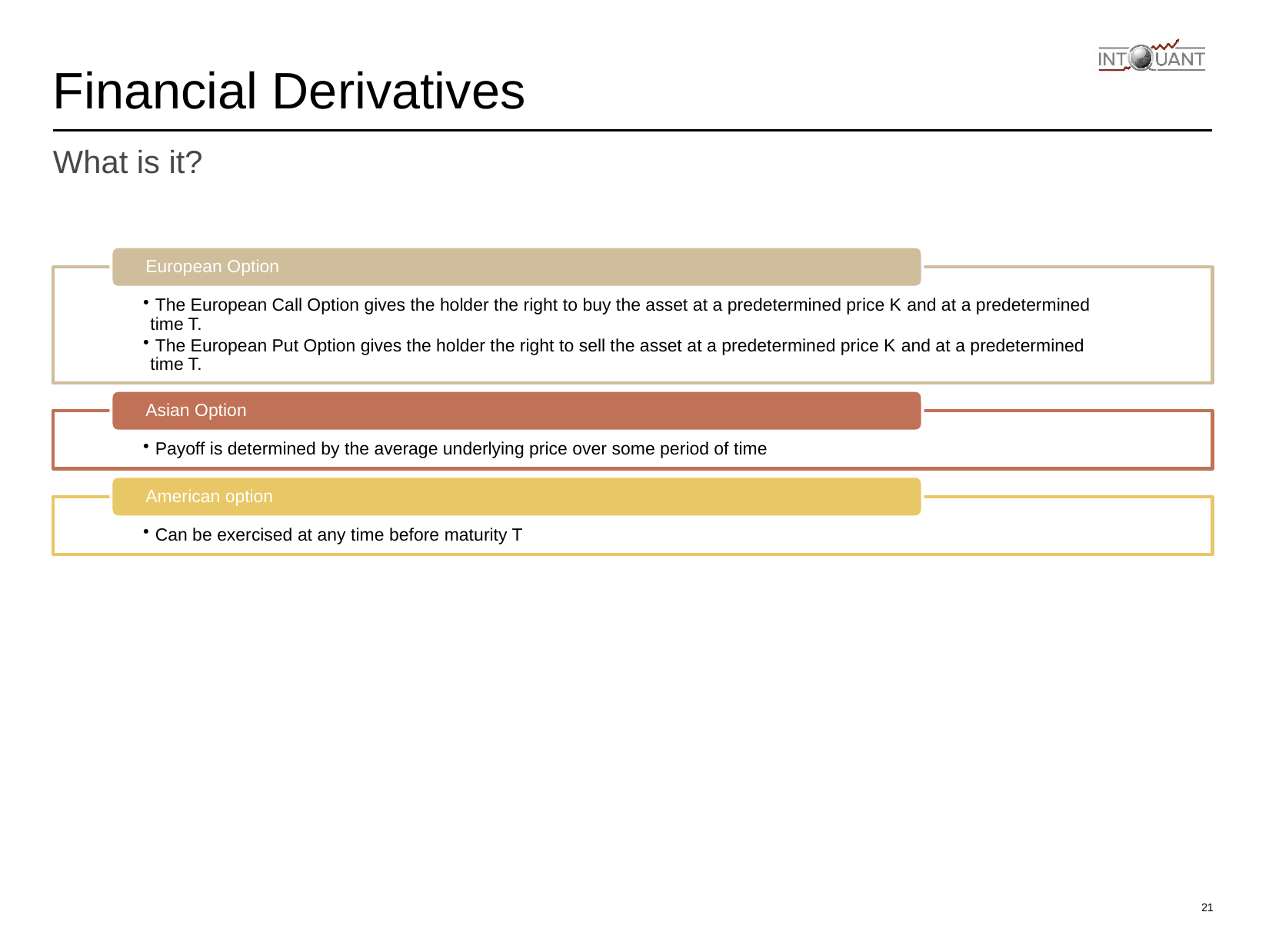

# Financial Derivatives
What is it?
 The European Call Option gives the holder the right to buy the asset at a predetermined price K and at a predetermined time T.
 The European Put Option gives the holder the right to sell the asset at a predetermined price K and at a predetermined time T.
European Option
 Payoff is determined by the average underlying price over some period of time
Asian Option
 Can be exercised at any time before maturity T
American option